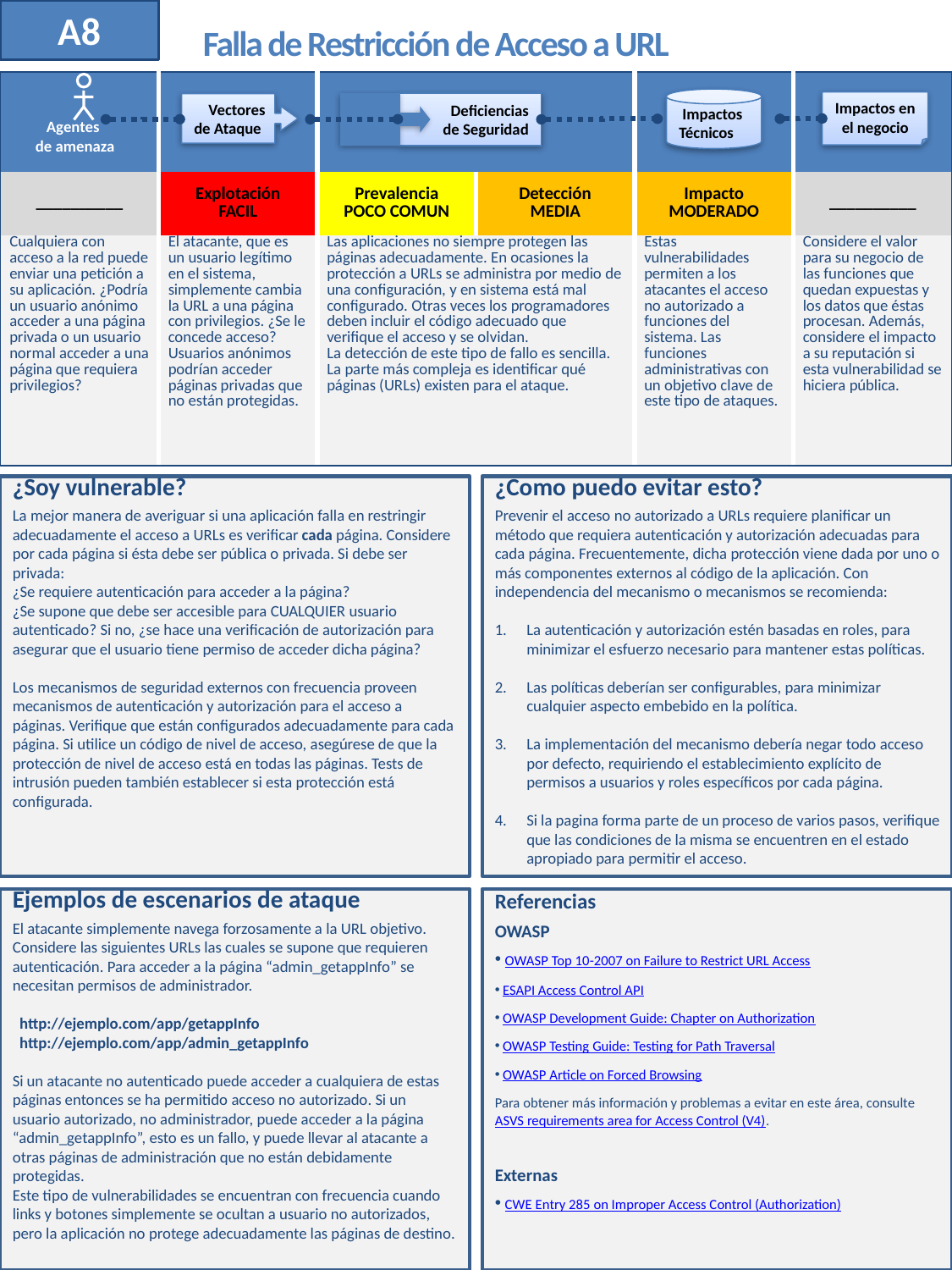

A8
# Falla de Restricción de Acceso a URL
|  |  |  |  |  |  |
| --- | --- | --- | --- | --- | --- |
| \_\_\_\_\_\_\_\_\_\_ | Explotación FACIL | Prevalencia POCO COMUN | Detección MEDIA | Impacto MODERADO | \_\_\_\_\_\_\_\_\_\_ |
| Cualquiera con acceso a la red puede enviar una petición a su aplicación. ¿Podría un usuario anónimo acceder a una página privada o un usuario normal acceder a una página que requiera privilegios? | El atacante, que es un usuario legítimo en el sistema, simplemente cambia la URL a una página con privilegios. ¿Se le concede acceso? Usuarios anónimos podrían acceder páginas privadas que no están protegidas. | Las aplicaciones no siempre protegen las páginas adecuadamente. En ocasiones la protección a URLs se administra por medio de una configuración, y en sistema está mal configurado. Otras veces los programadores deben incluir el código adecuado que verifique el acceso y se olvidan. La detección de este tipo de fallo es sencilla. La parte más compleja es identificar qué páginas (URLs) existen para el ataque. |  | Estas vulnerabilidades permiten a los atacantes el acceso no autorizado a funciones del sistema. Las funciones administrativas con un objetivo clave de este tipo de ataques. | Considere el valor para su negocio de las funciones que quedan expuestas y los datos que éstas procesan. Además, considere el impacto a su reputación si esta vulnerabilidad se hiciera pública. |

 Impactos
Técnicos
Impactos en
el negocio

           Deficiencias
de Seguridad
    Vectores
de Ataque
Agentes
de amenaza
¿Soy vulnerable?
La mejor manera de averiguar si una aplicación falla en restringir adecuadamente el acceso a URLs es verificar cada página. Considere por cada página si ésta debe ser pública o privada. Si debe ser privada:
¿Se requiere autenticación para acceder a la página?
¿Se supone que debe ser accesible para CUALQUIER usuario autenticado? Si no, ¿se hace una verificación de autorización para asegurar que el usuario tiene permiso de acceder dicha página?

Los mecanismos de seguridad externos con frecuencia proveen mecanismos de autenticación y autorización para el acceso a páginas. Verifique que están configurados adecuadamente para cada página. Si utilice un código de nivel de acceso, asegúrese de que la protección de nivel de acceso está en todas las páginas. Tests de intrusión pueden también establecer si esta protección está configurada.
¿Como puedo evitar esto?
Prevenir el acceso no autorizado a URLs requiere planificar un método que requiera autenticación y autorización adecuadas para cada página. Frecuentemente, dicha protección viene dada por uno o más componentes externos al código de la aplicación. Con independencia del mecanismo o mecanismos se recomienda:

La autenticación y autorización estén basadas en roles, para minimizar el esfuerzo necesario para mantener estas políticas.

Las políticas deberían ser configurables, para minimizar cualquier aspecto embebido en la política.

La implementación del mecanismo debería negar todo acceso por defecto, requiriendo el establecimiento explícito de permisos a usuarios y roles específicos por cada página.

Si la pagina forma parte de un proceso de varios pasos, verifique que las condiciones de la misma se encuentren en el estado apropiado para permitir el acceso.
Ejemplos de escenarios de ataque
El atacante simplemente navega forzosamente a la URL objetivo. Considere las siguientes URLs las cuales se supone que requieren autenticación. Para acceder a la página “admin_getappInfo” se necesitan permisos de administrador.

  http://ejemplo.com/app/getappInfo
  http://ejemplo.com/app/admin_getappInfo

Si un atacante no autenticado puede acceder a cualquiera de estas páginas entonces se ha permitido acceso no autorizado. Si un usuario autorizado, no administrador, puede acceder a la página “admin_getappInfo”, esto es un fallo, y puede llevar al atacante a otras páginas de administración que no están debidamente protegidas.
Este tipo de vulnerabilidades se encuentran con frecuencia cuando links y botones simplemente se ocultan a usuario no autorizados, pero la aplicación no protege adecuadamente las páginas de destino.
Referencias
OWASP
 OWASP Top 10-2007 on Failure to Restrict URL Access
 ESAPI Access Control API
 OWASP Development Guide: Chapter on Authorization
 OWASP Testing Guide: Testing for Path Traversal
 OWASP Article on Forced Browsing
Para obtener más información y problemas a evitar en este área, consulte ASVS requirements area for Access Control (V4).

Externas
 CWE Entry 285 on Improper Access Control (Authorization)